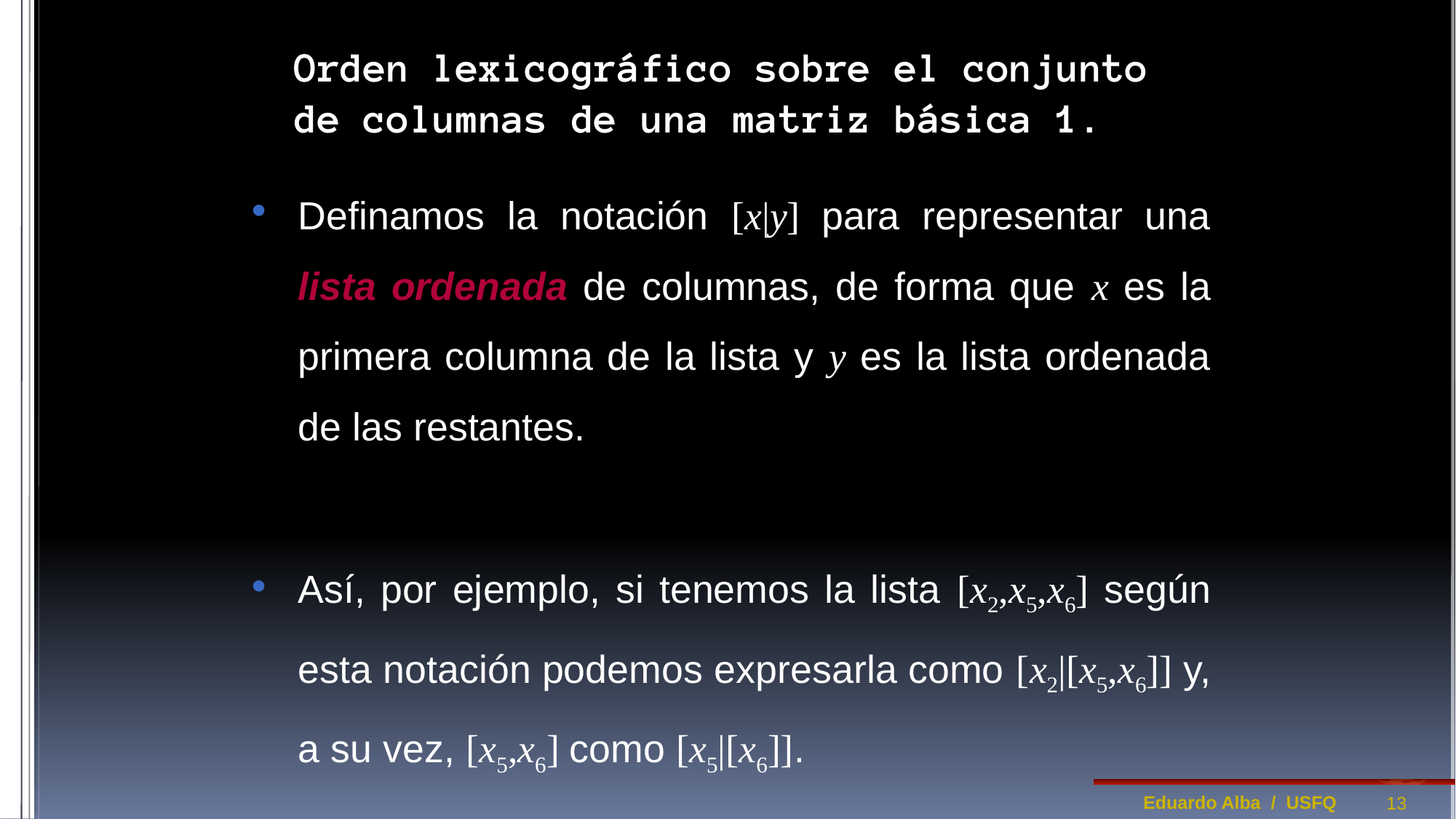

# Orden lexicográfico sobre el conjunto de columnas de una matriz básica 1.
Definamos la notación [x|y] para representar una lista ordenada de columnas, de forma que x es la primera columna de la lista y y es la lista ordenada de las restantes.

Así, por ejemplo, si tenemos la lista [x2,x5,x6] según esta notación podemos expresarla como [x2|[x5,x6]] y, a su vez, [x5,x6] como [x5|[x6]].